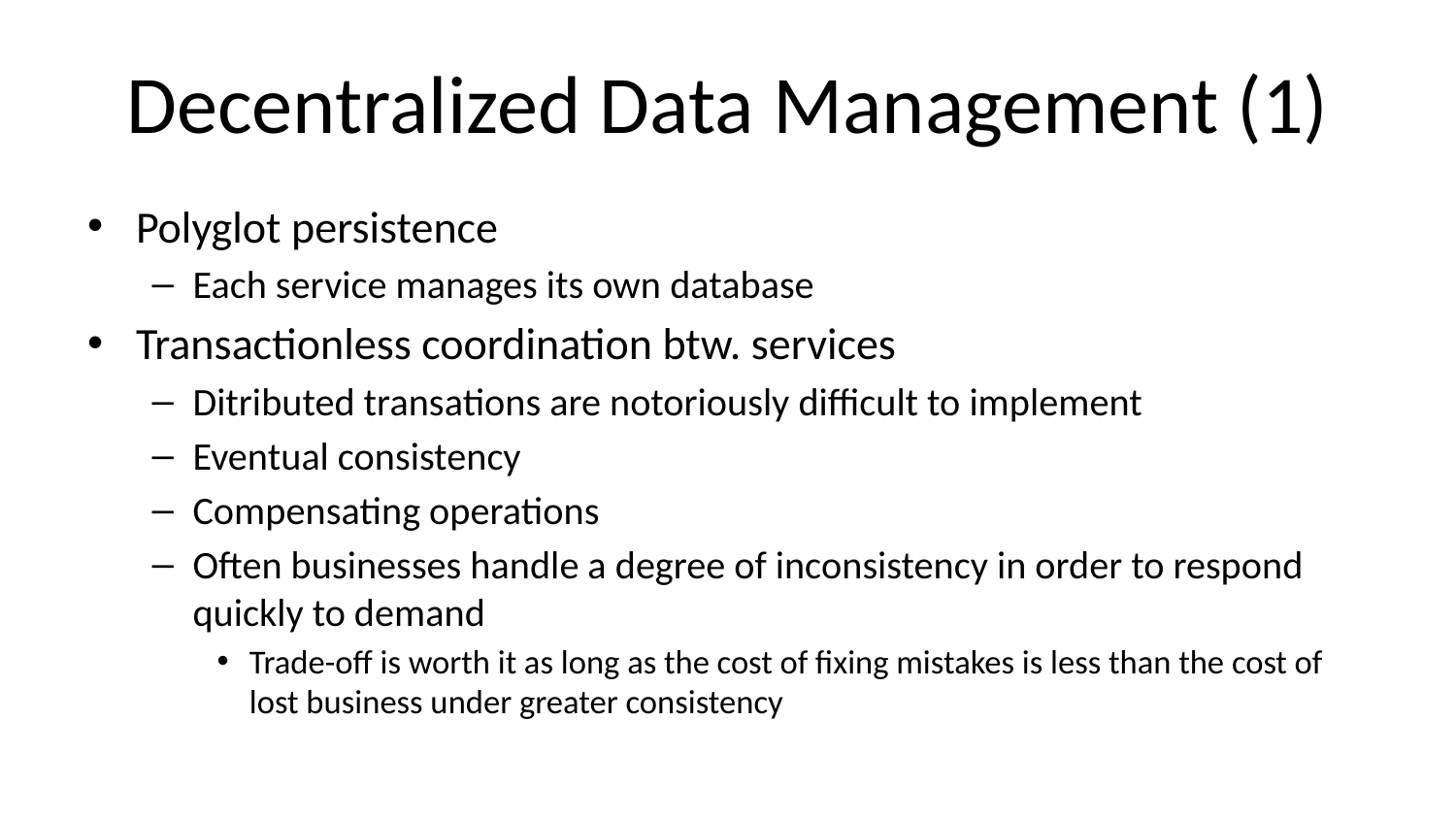

# Decentralized Data Management (1)
Polyglot persistence
Each service manages its own database
Transactionless coordination btw. services
Ditributed transations are notoriously difficult to implement
Eventual consistency
Compensating operations
Often businesses handle a degree of inconsistency in order to respond quickly to demand
Trade-off is worth it as long as the cost of fixing mistakes is less than the cost of lost business under greater consistency